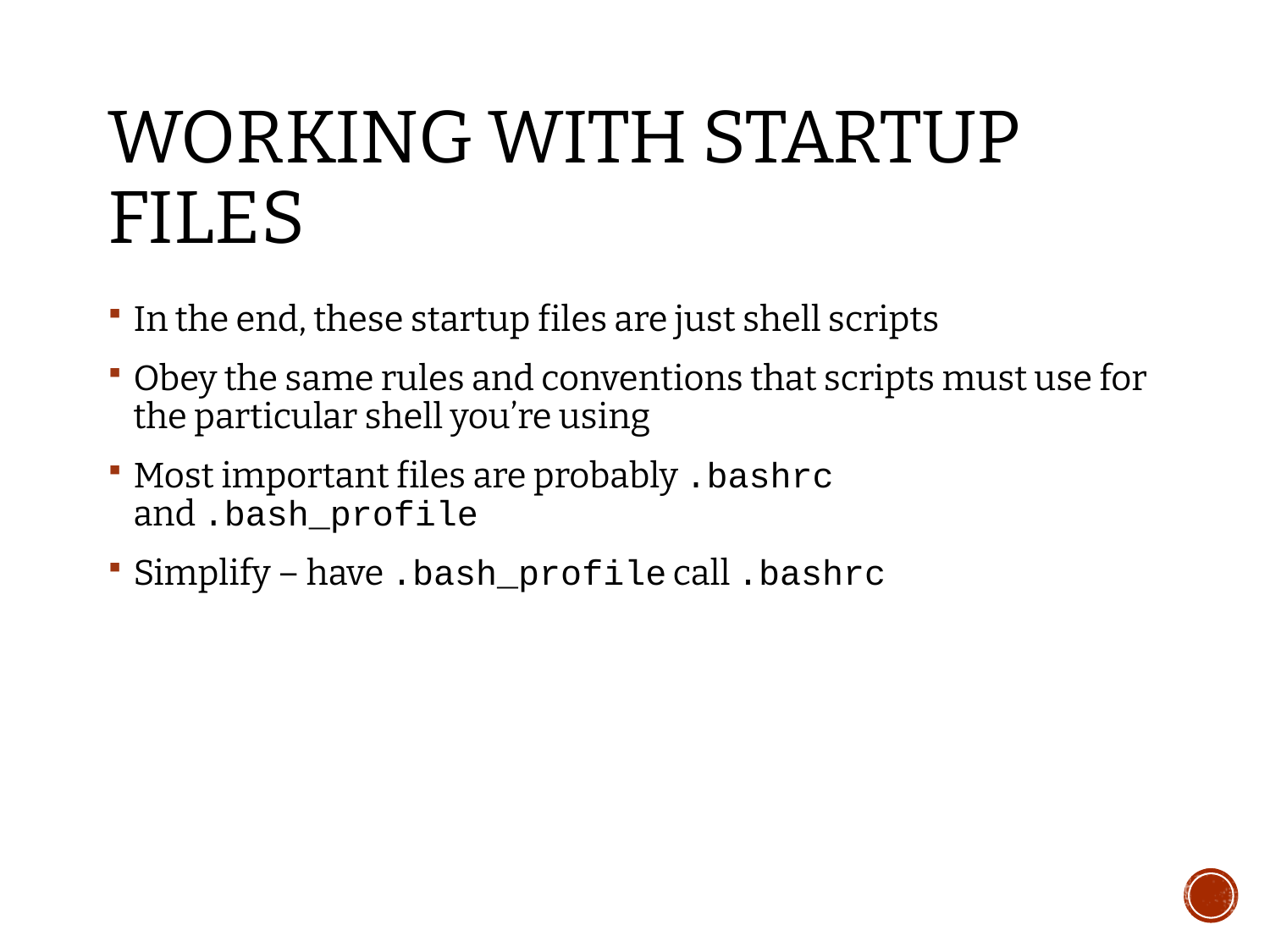

# Working with Startup Files
In the end, these startup files are just shell scripts
Obey the same rules and conventions that scripts must use for the particular shell you’re using
Most important files are probably .bashrc and .bash_profile
Simplify – have .bash_profile call .bashrc